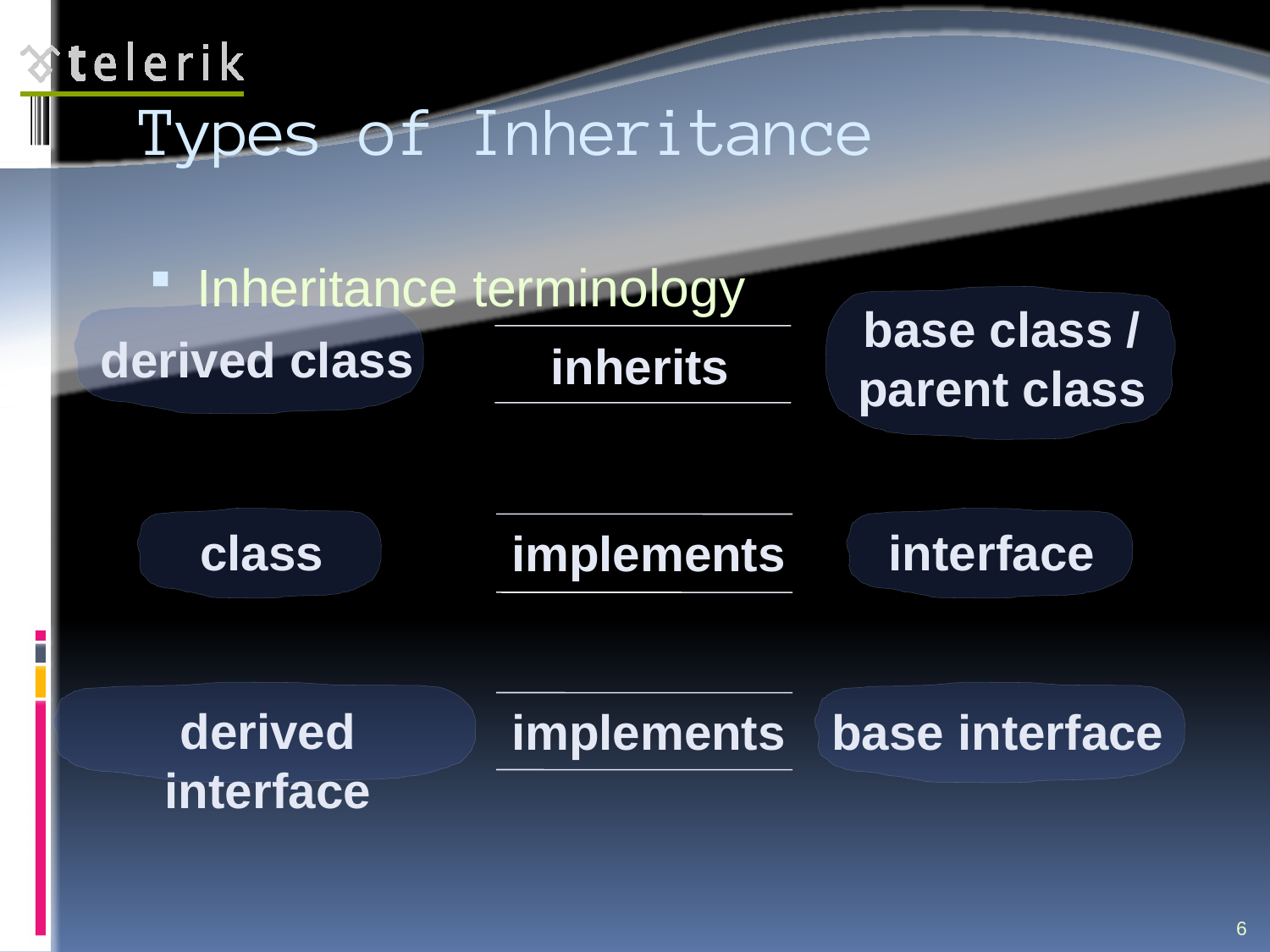

# Types of Inheritance
Inheritance terminology

base class /
parent class

derived class

inherits

class
interface
implements

derived interface
implements
base interface

6